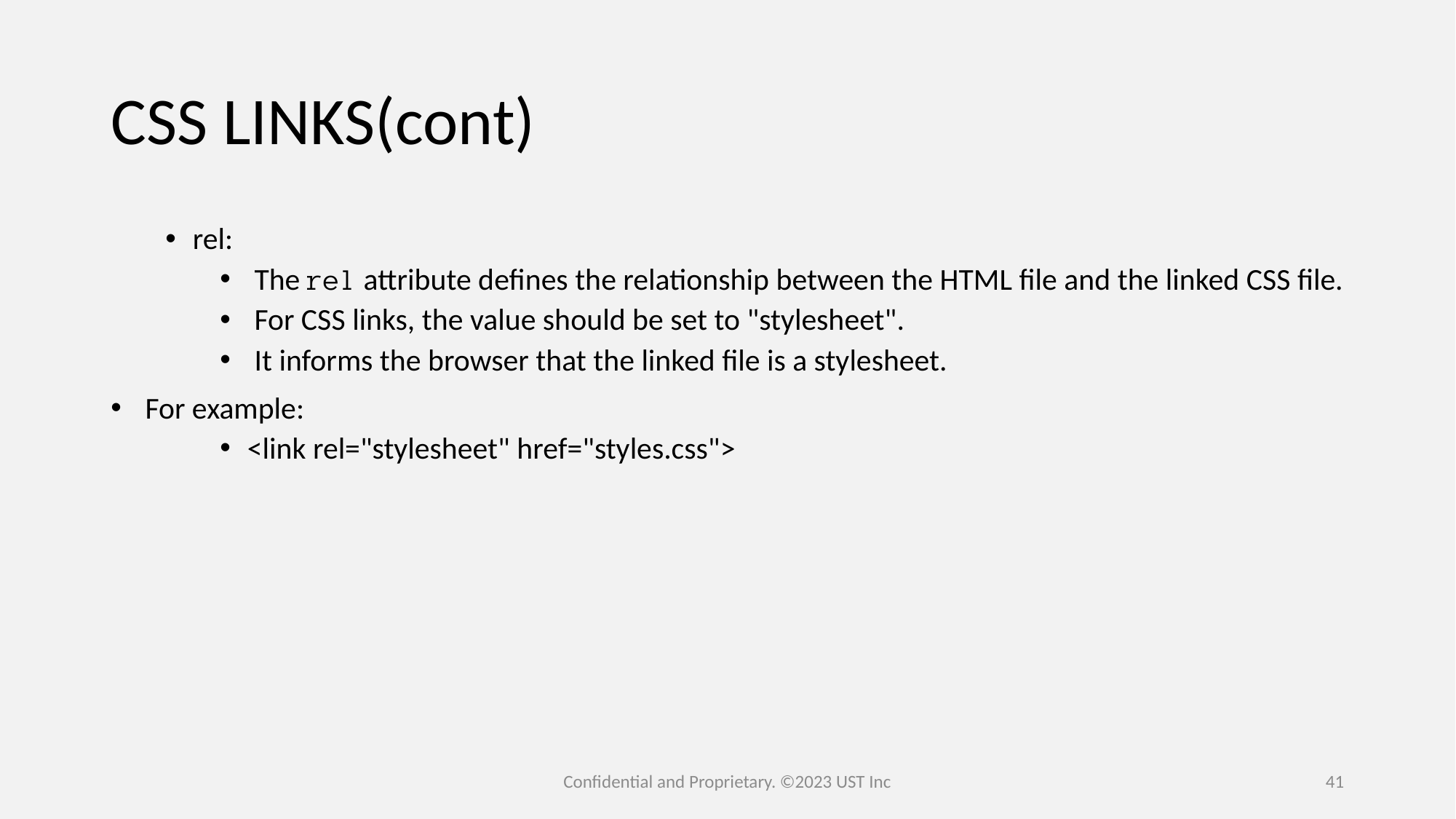

# CSS LINKS(cont)
rel:
 The rel attribute defines the relationship between the HTML file and the linked CSS file.
 For CSS links, the value should be set to "stylesheet".
 It informs the browser that the linked file is a stylesheet.
 For example:
<link rel="stylesheet" href="styles.css">

Confidential and Proprietary. ©2023 UST Inc
41